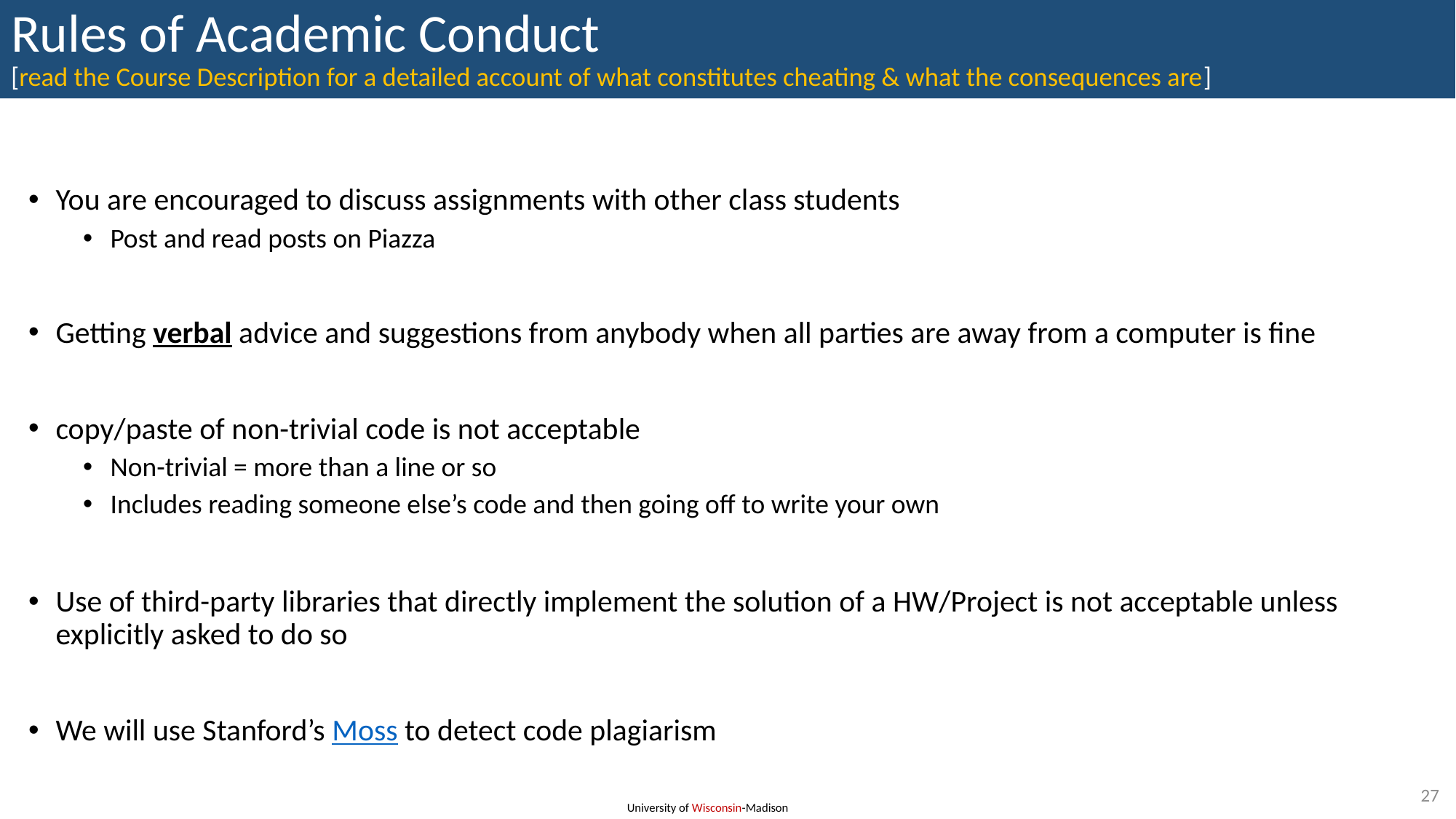

# Rules of Academic Conduct [read the Course Description for a detailed account of what constitutes cheating & what the consequences are]
You are encouraged to discuss assignments with other class students
Post and read posts on Piazza

Getting verbal advice and suggestions from anybody when all parties are away from a computer is fine

copy/paste of non-trivial code is not acceptable
Non-trivial = more than a line or so
Includes reading someone else’s code and then going off to write your own

Use of third-party libraries that directly implement the solution of a HW/Project is not acceptable unless explicitly asked to do so

We will use Stanford’s Moss to detect code plagiarism
27